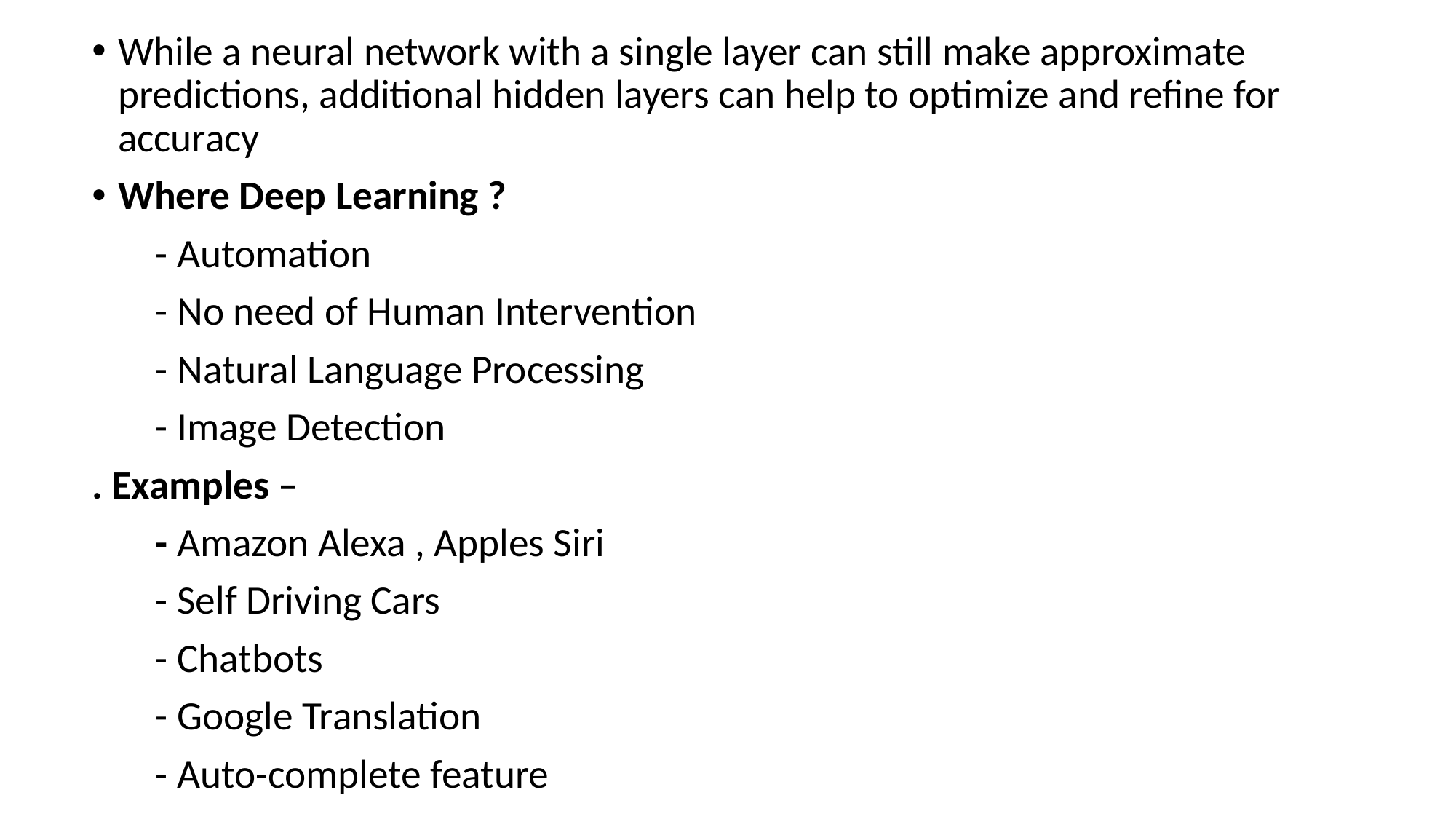

While a neural network with a single layer can still make approximate predictions, additional hidden layers can help to optimize and refine for accuracy
Where Deep Learning ?
       - Automation
       - No need of Human Intervention
       - Natural Language Processing
       - Image Detection
. Examples –
       - Amazon Alexa , Apples Siri
       - Self Driving Cars
       - Chatbots
       - Google Translation
       - Auto-complete feature